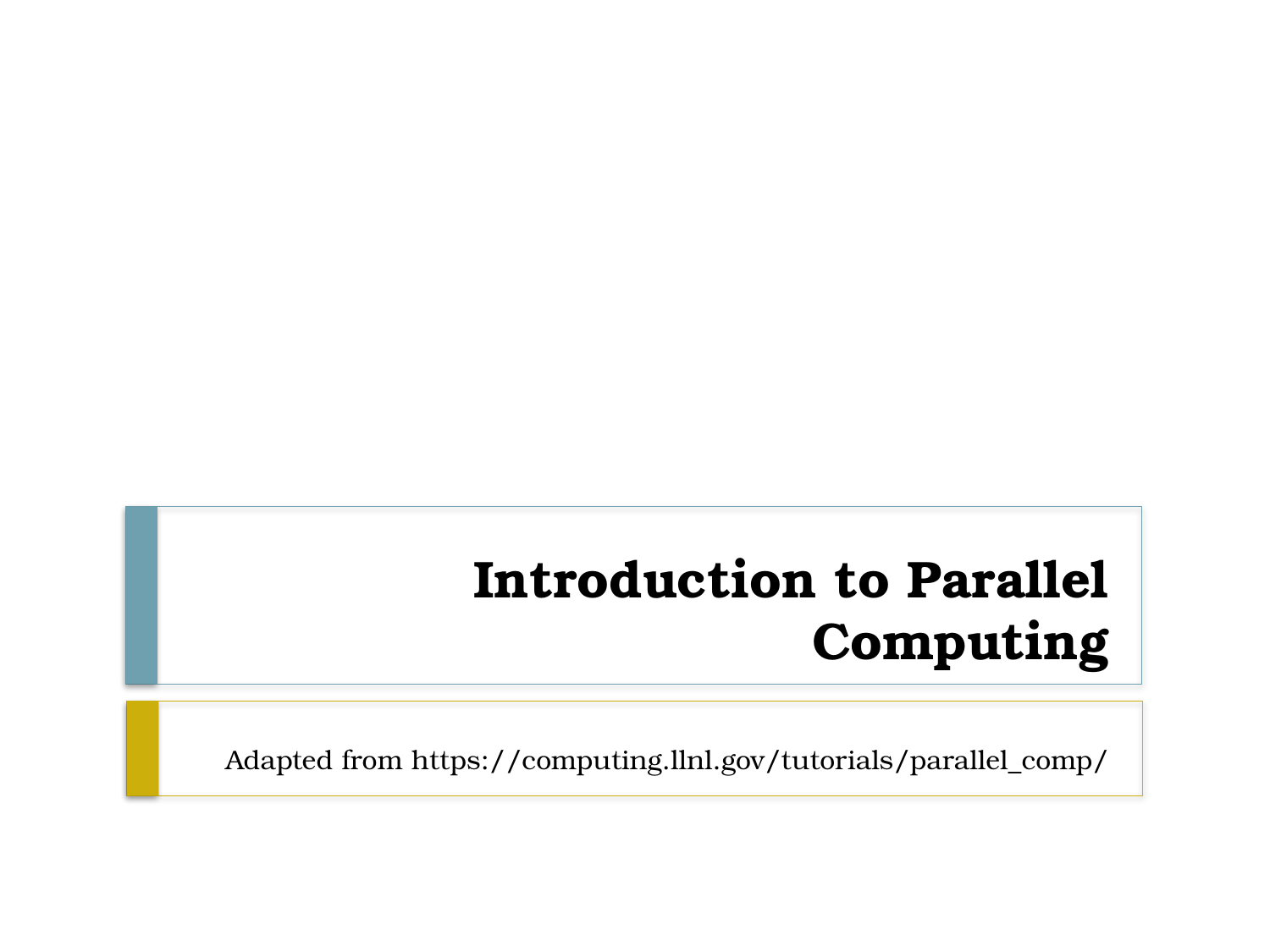

# Introduction to Parallel Computing

Adapted from https://computing.llnl.gov/tutorials/parallel_comp/